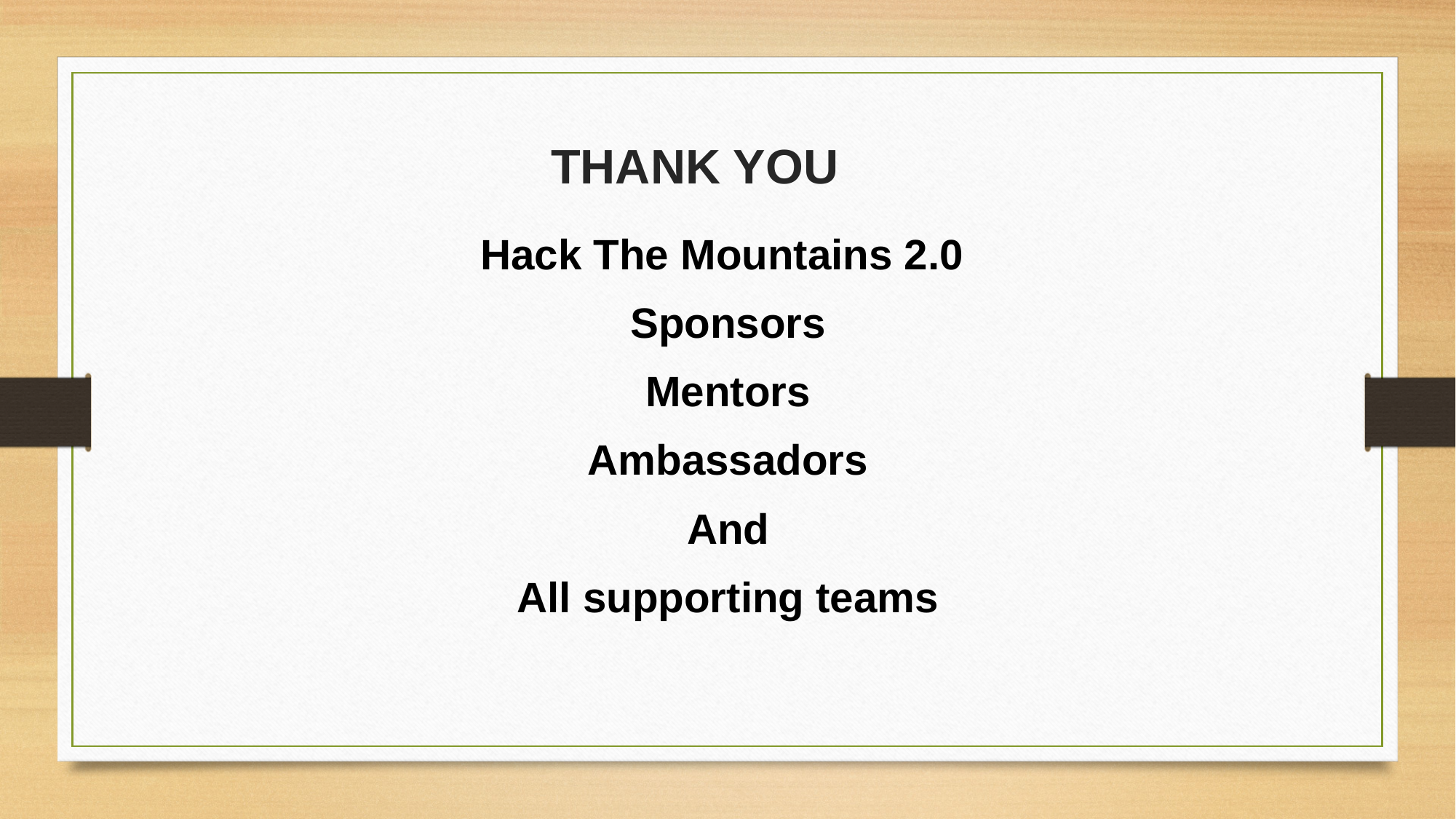

# THANK YOU
Hack The Mountains 2.0
Sponsors
Mentors
Ambassadors
And
All supporting teams